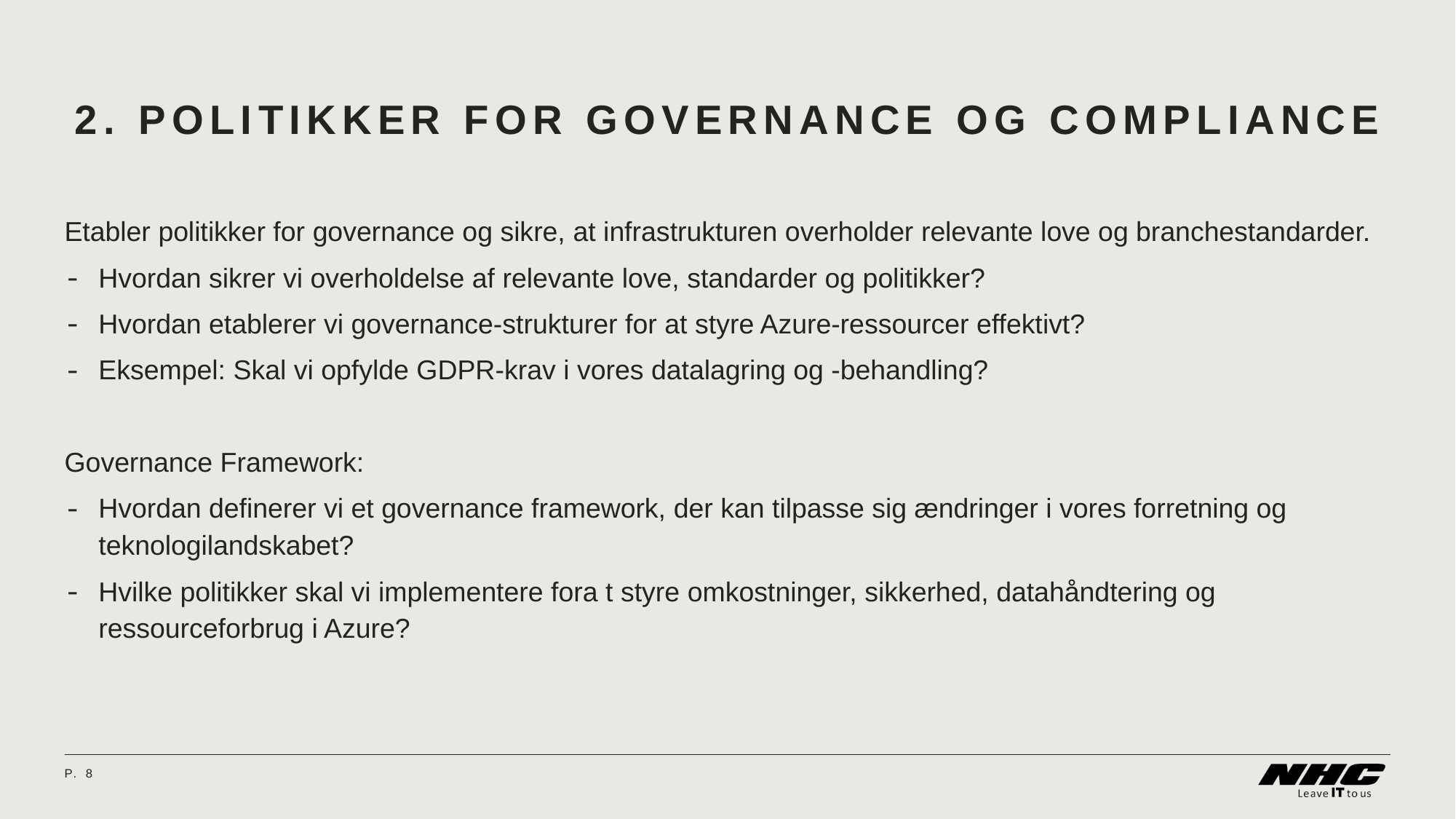

# 2. Politikker for governance og compliance
Etabler politikker for governance og sikre, at infrastrukturen overholder relevante love og branchestandarder.
Hvordan sikrer vi overholdelse af relevante love, standarder og politikker?
Hvordan etablerer vi governance-strukturer for at styre Azure-ressourcer effektivt?
Eksempel: Skal vi opfylde GDPR-krav i vores datalagring og -behandling?

Governance Framework:
Hvordan definerer vi et governance framework, der kan tilpasse sig ændringer i vores forretning og teknologilandskabet?
Hvilke politikker skal vi implementere fora t styre omkostninger, sikkerhed, datahåndtering og ressourceforbrug i Azure?

P.	8

08 April 2024